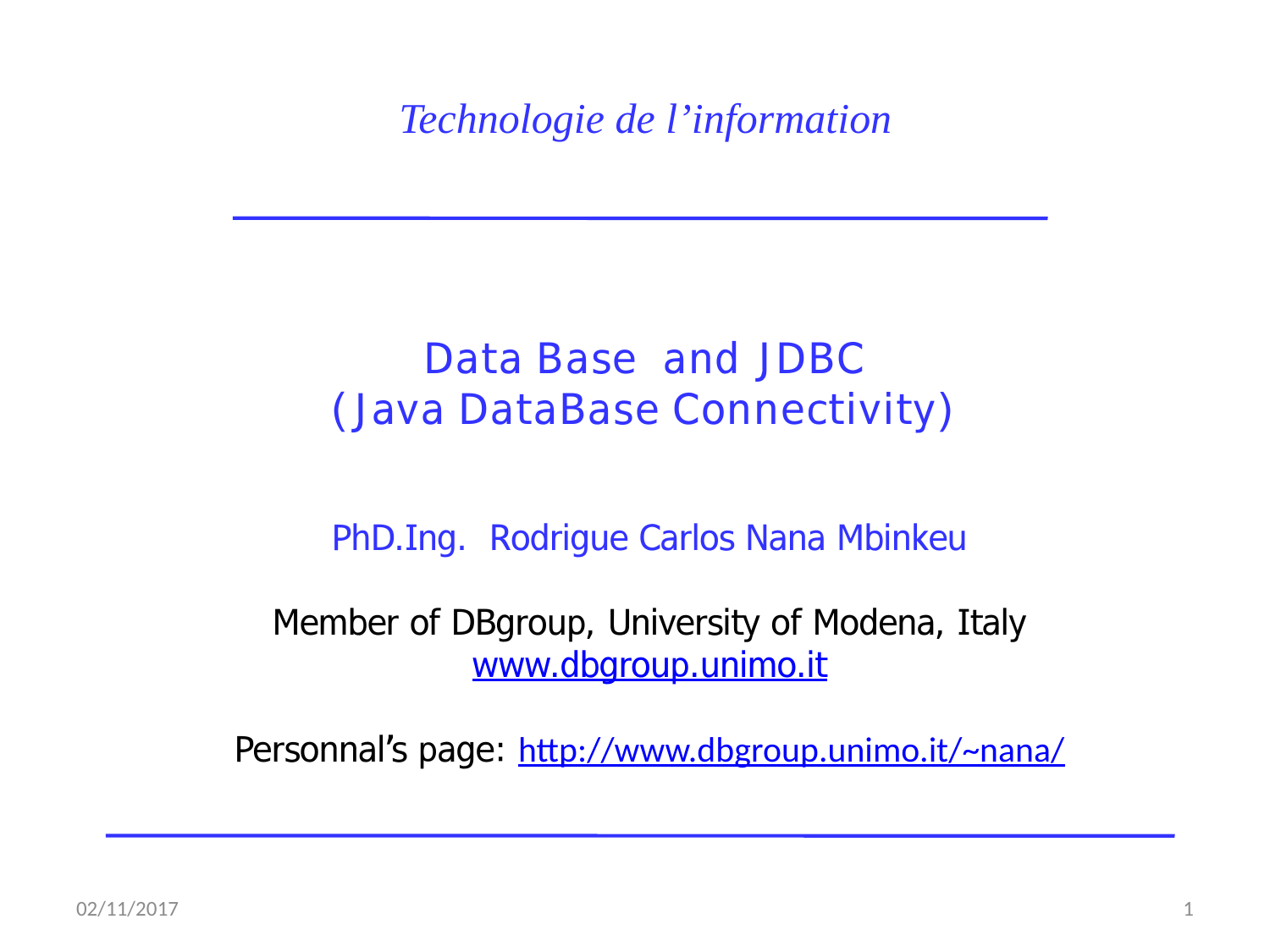

Technologie de l’information

Data Base  and JDBC
(Java DataBase Connectivity)

PhD.Ing.  Rodrigue Carlos Nana Mbinkeu

Member of DBgroup, University of Modena, Italy
www.dbgroup.unimo.it

Personnal’s page: http://www.dbgroup.unimo.it/~nana/

02/11/2017
1